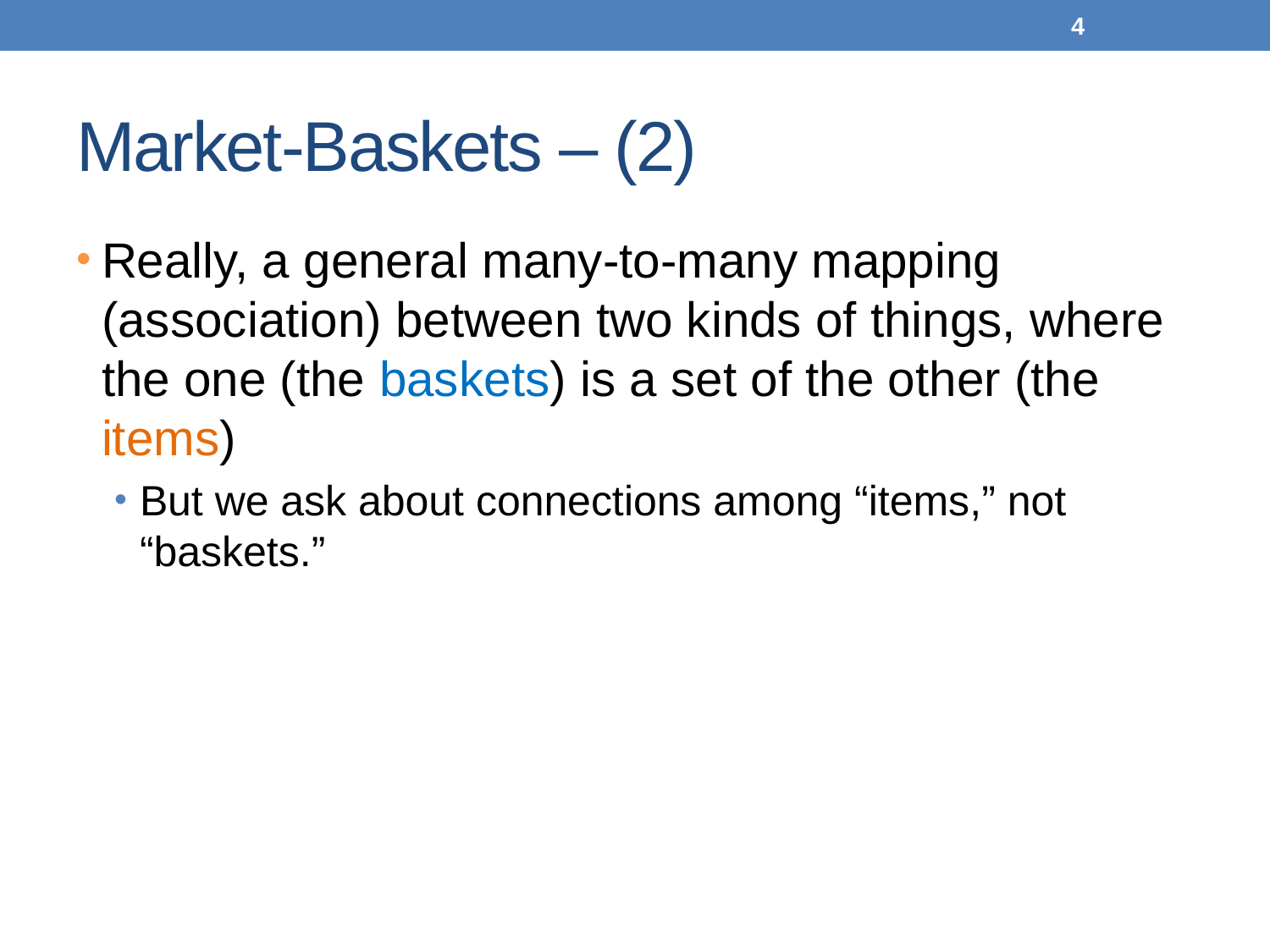

4
# Market-Baskets – (2)
Really, a general many-to-many mapping (association) between two kinds of things, where the one (the baskets) is a set of the other (the items)
But we ask about connections among “items,” not “baskets.”